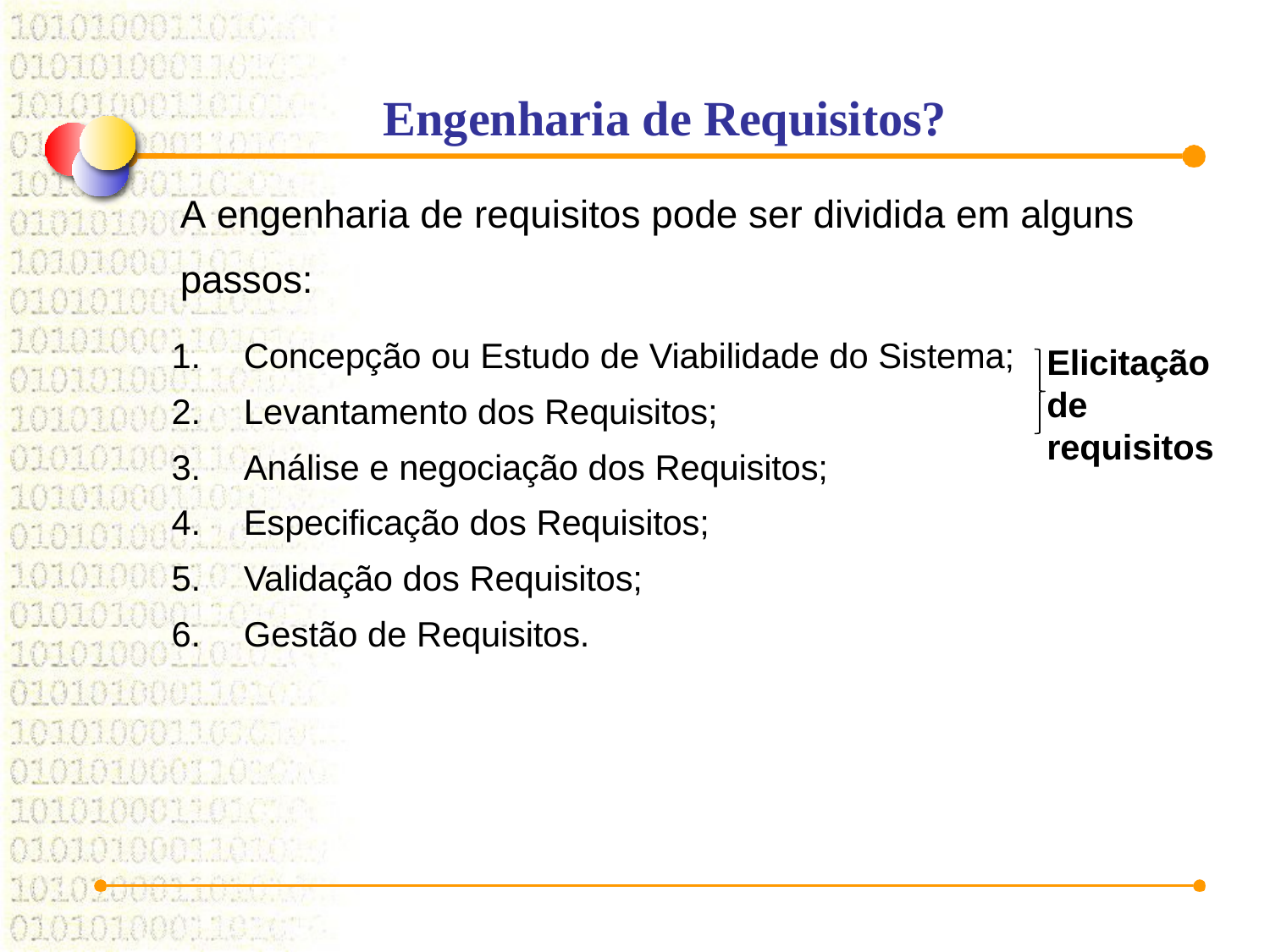

# Engenharia de Requisitos?
A engenharia de requisitos pode ser dividida em alguns passos:
Concepção ou Estudo de Viabilidade do Sistema;
Levantamento dos Requisitos;
Análise e negociação dos Requisitos;
Especificação dos Requisitos;
Validação dos Requisitos;
Gestão de Requisitos.
Elicitação de requisitos